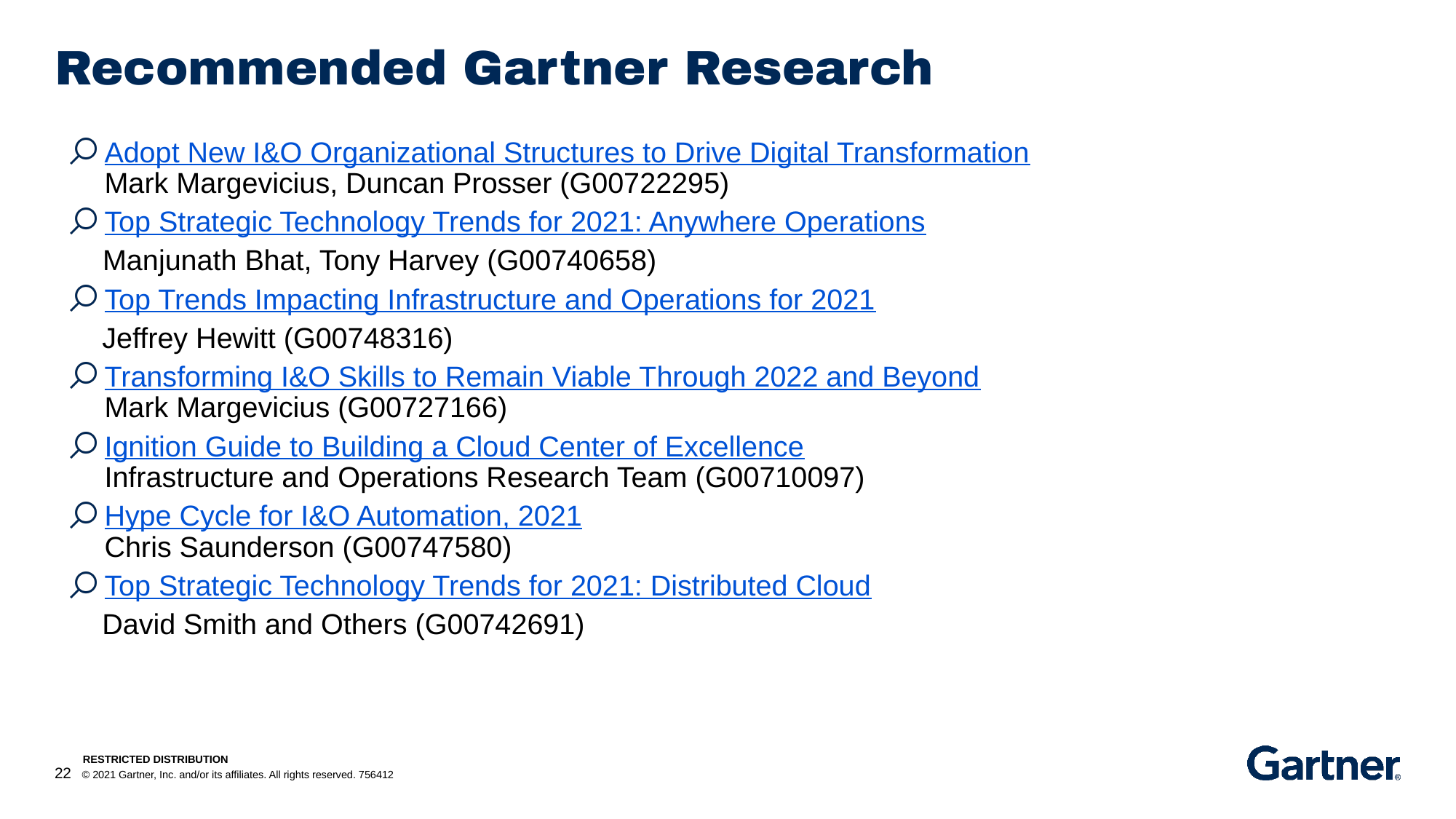

# Recommended Gartner Research
Adopt New I&O Organizational Structures to Drive Digital Transformation
Mark Margevicius, Duncan Prosser (G00722295)
Top Strategic Technology Trends for 2021: Anywhere Operations
Manjunath Bhat, Tony Harvey (G00740658)
Top Trends Impacting Infrastructure and Operations for 2021
Jeffrey Hewitt (G00748316)
Transforming I&O Skills to Remain Viable Through 2022 and Beyond
Mark Margevicius (G00727166)
Ignition Guide to Building a Cloud Center of Excellence
Infrastructure and Operations Research Team (G00710097)
Hype Cycle for I&O Automation, 2021
Chris Saunderson (G00747580)
Top Strategic Technology Trends for 2021: Distributed Cloud
David Smith and Others (G00742691)